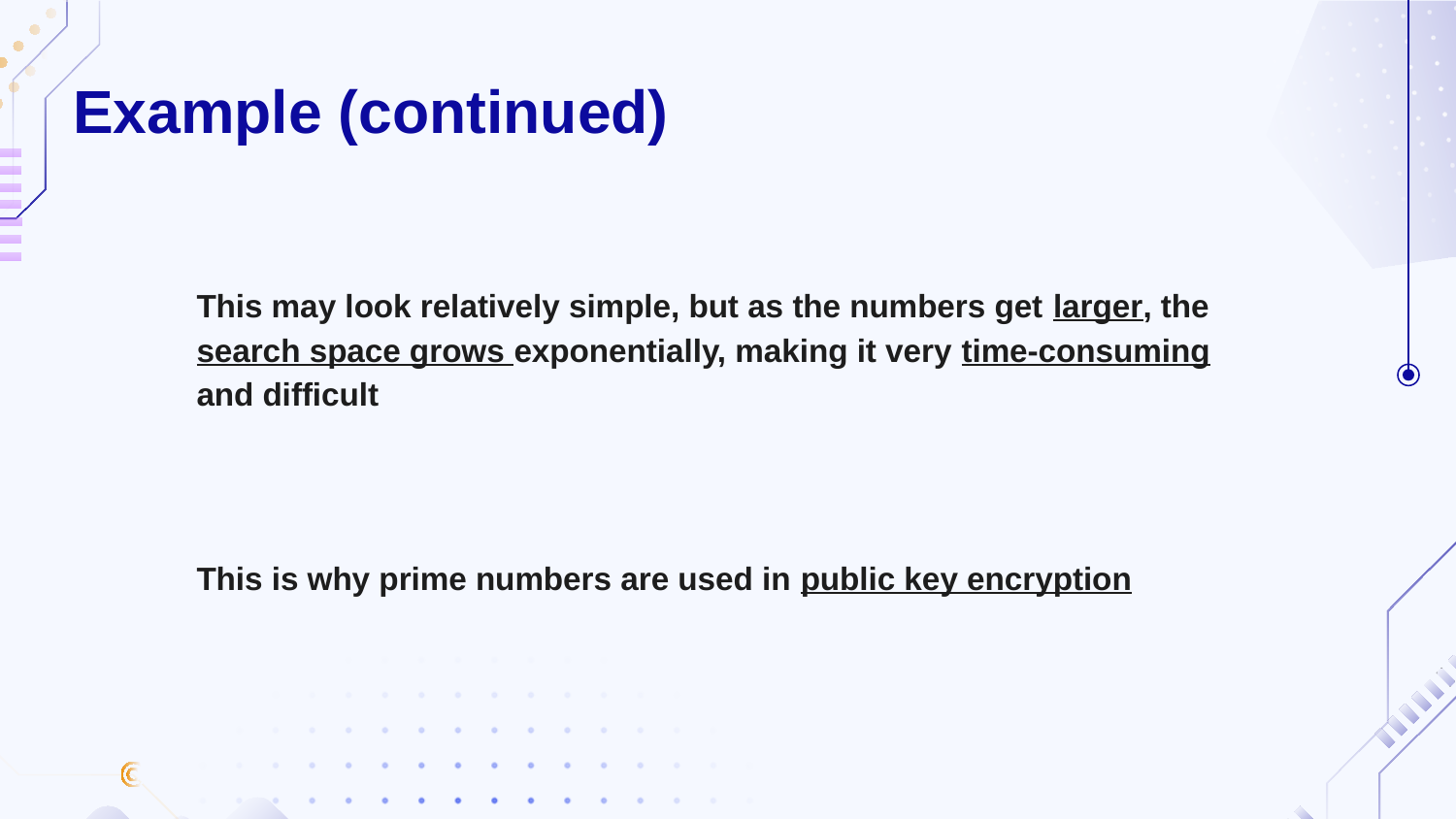

# Example (continued)
This may look relatively simple, but as the numbers get larger, the search space grows exponentially, making it very time-consuming and difficult
This is why prime numbers are used in public key encryption